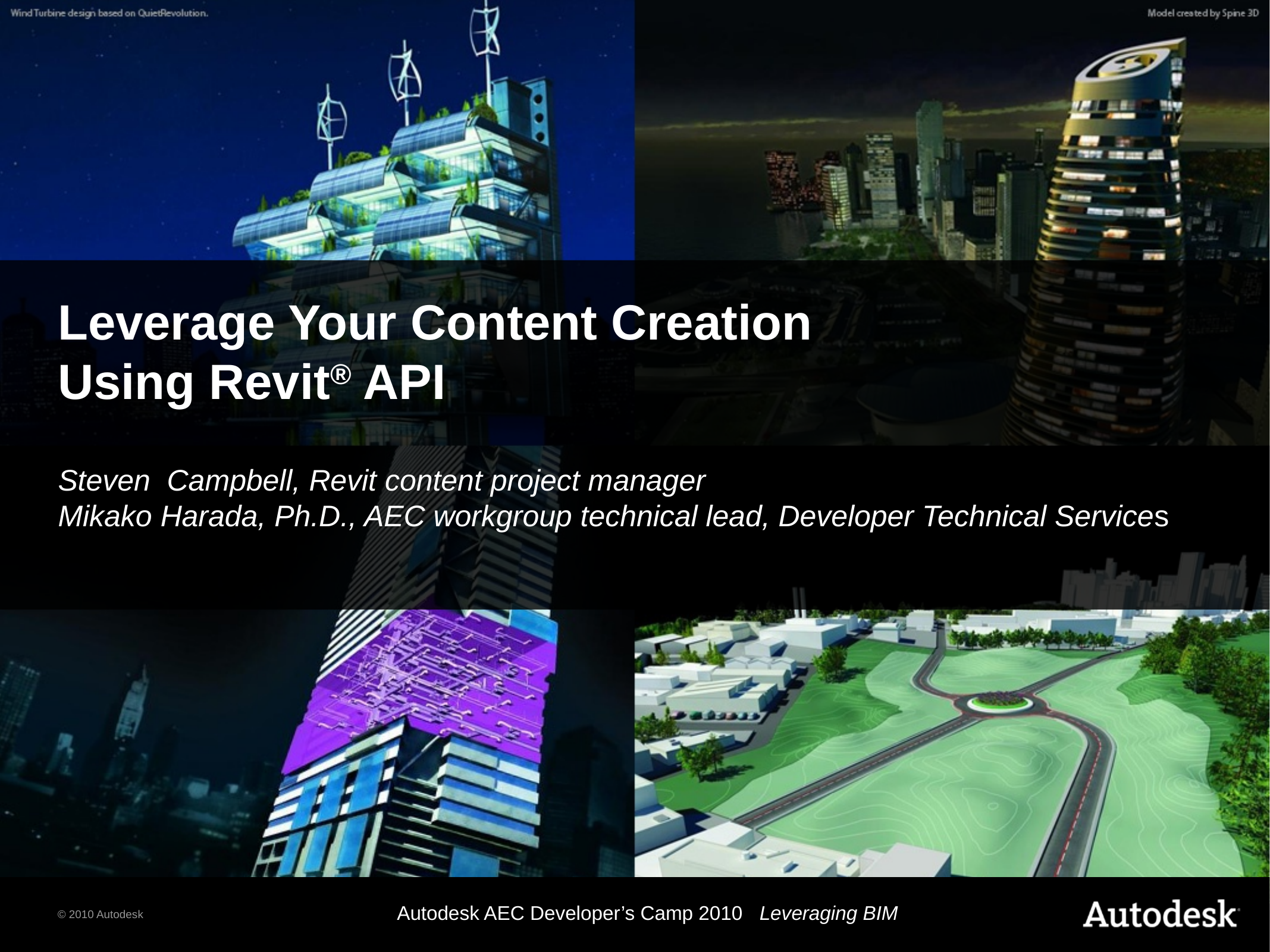

# Leverage Your Content Creation Using Revit® API
Steven  Campbell, Revit content project manager
Mikako Harada, Ph.D., AEC workgroup technical lead, Developer Technical Services